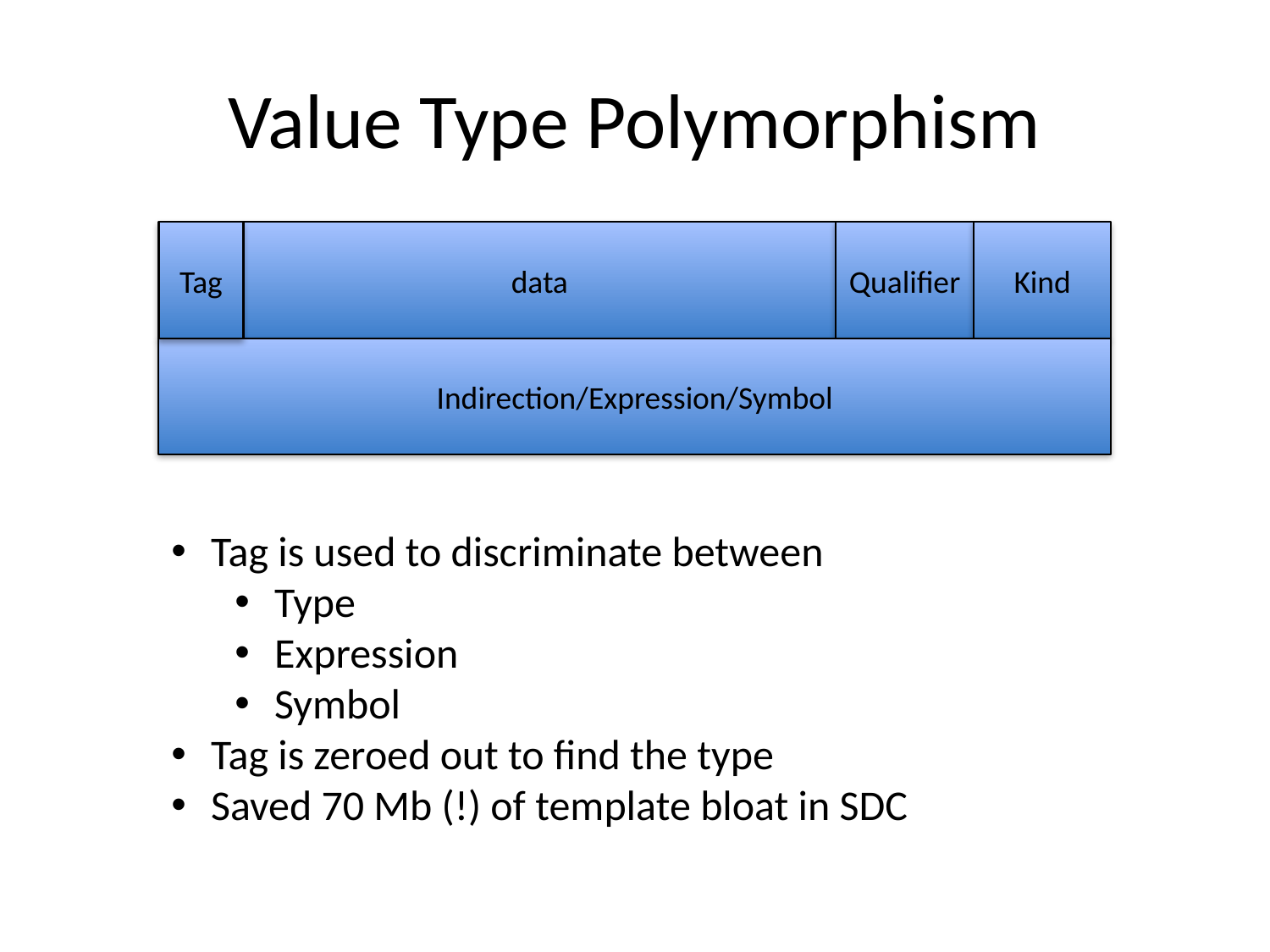

# Value Type Polymorphism
Tag
data
Qualifier
Kind
Indirection/Expression/Symbol
Tag is used to discriminate between
Type
Expression
Symbol
Tag is zeroed out to find the type
Saved 70 Mb (!) of template bloat in SDC